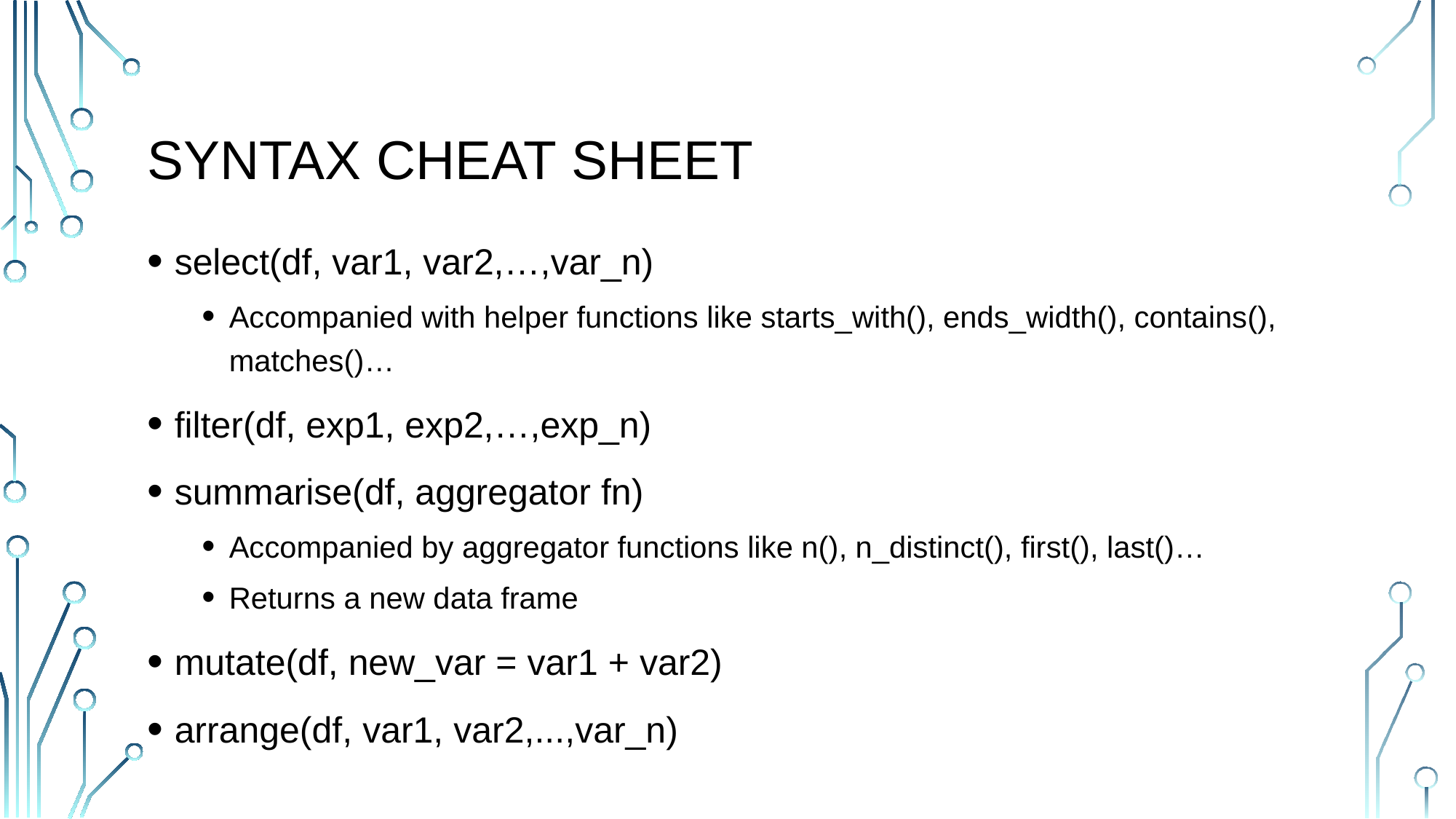

# Syntax cheat sheet

select(df, var1, var2,…,var_n)
Accompanied with helper functions like starts_with(), ends_width(), contains(), matches()…
filter(df, exp1, exp2,…,exp_n)
summarise(df, aggregator fn)
Accompanied by aggregator functions like n(), n_distinct(), first(), last()…
Returns a new data frame
mutate(df, new_var = var1 + var2)
arrange(df, var1, var2,...,var_n)